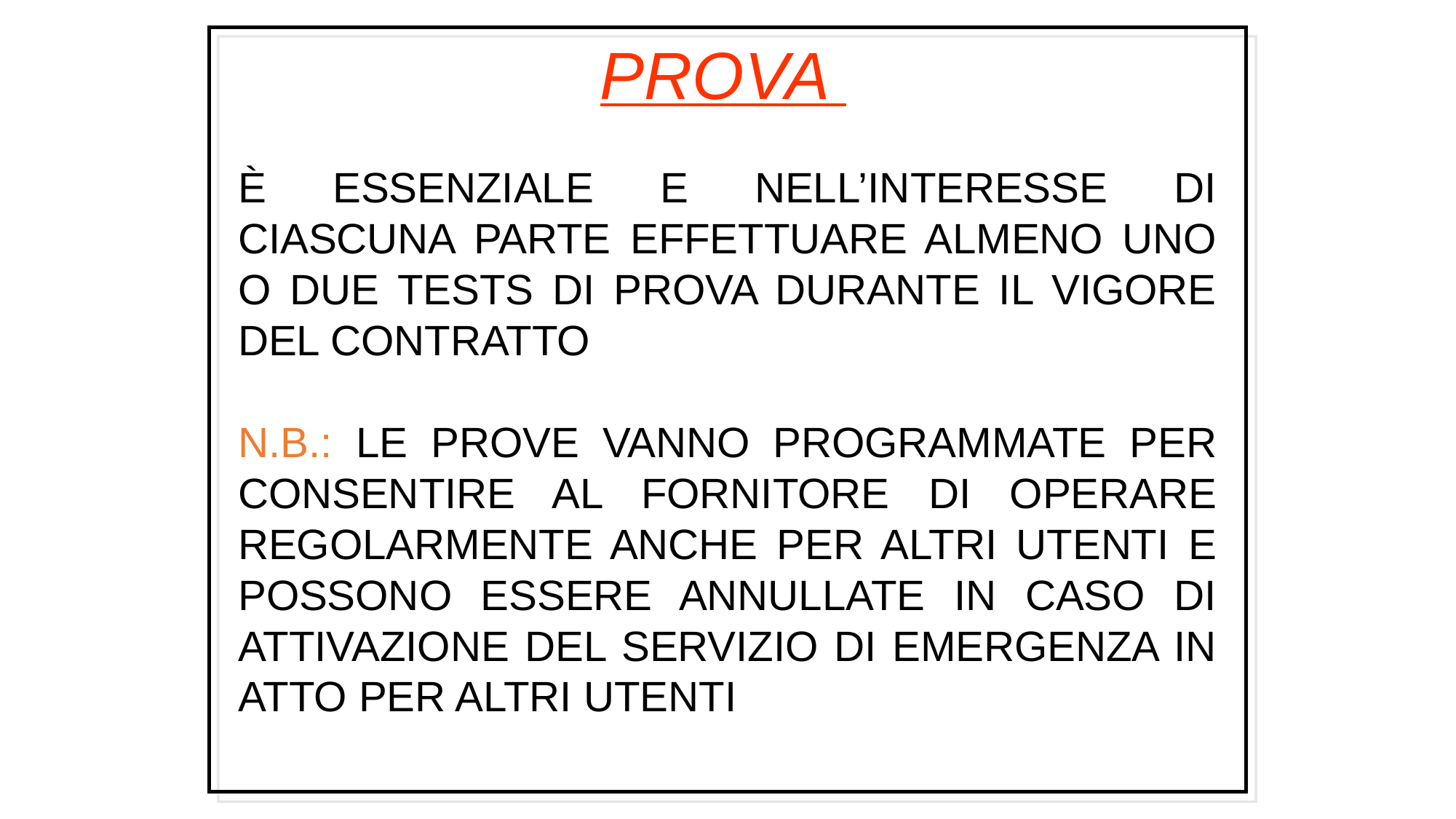

PROVA
È ESSENZIALE E NELL’INTERESSE DI CIASCUNA PARTE EFFETTUARE ALMENO UNO O DUE TESTS DI PROVA DURANTE IL VIGORE DEL CONTRATTO

N.B.: LE PROVE VANNO PROGRAMMATE PER CONSENTIRE AL FORNITORE DI OPERARE REGOLARMENTE ANCHE PER ALTRI UTENTI E POSSONO ESSERE ANNULLATE IN CASO DI ATTIVAZIONE DEL SERVIZIO DI EMERGENZA IN ATTO PER ALTRI UTENTI